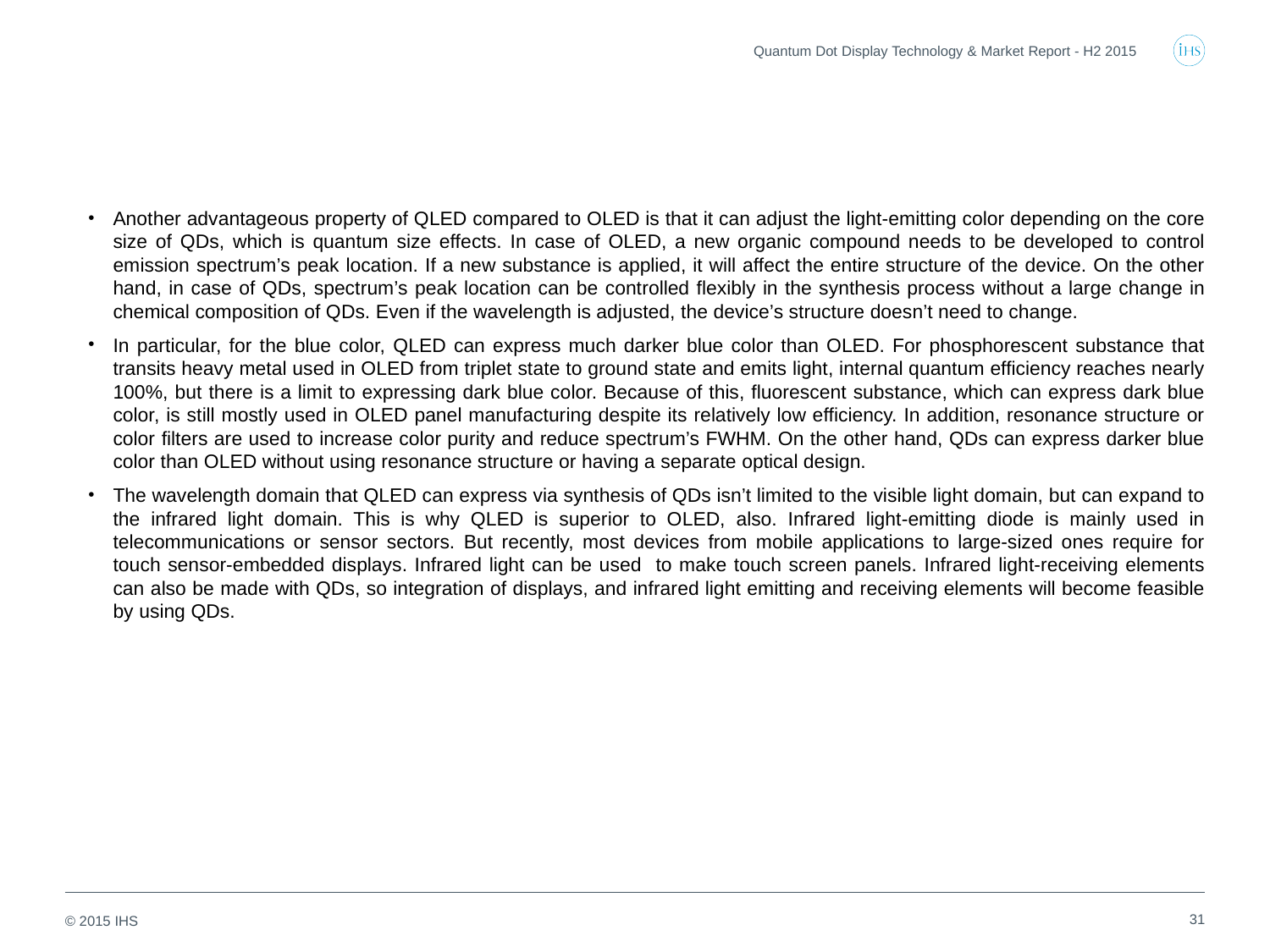

Quantum Dot Display Technology & Market Report - H2 2015
Another advantageous property of QLED compared to OLED is that it can adjust the light-emitting color depending on the core size of QDs, which is quantum size effects. In case of OLED, a new organic compound needs to be developed to control emission spectrum’s peak location. If a new substance is applied, it will affect the entire structure of the device. On the other hand, in case of QDs, spectrum’s peak location can be controlled flexibly in the synthesis process without a large change in chemical composition of QDs. Even if the wavelength is adjusted, the device’s structure doesn’t need to change.
In particular, for the blue color, QLED can express much darker blue color than OLED. For phosphorescent substance that transits heavy metal used in OLED from triplet state to ground state and emits light, internal quantum efficiency reaches nearly 100%, but there is a limit to expressing dark blue color. Because of this, fluorescent substance, which can express dark blue color, is still mostly used in OLED panel manufacturing despite its relatively low efficiency. In addition, resonance structure or color filters are used to increase color purity and reduce spectrum’s FWHM. On the other hand, QDs can express darker blue color than OLED without using resonance structure or having a separate optical design.
The wavelength domain that QLED can express via synthesis of QDs isn’t limited to the visible light domain, but can expand to the infrared light domain. This is why QLED is superior to OLED, also. Infrared light-emitting diode is mainly used in telecommunications or sensor sectors. But recently, most devices from mobile applications to large-sized ones require for touch sensor-embedded displays. Infrared light can be used  to make touch screen panels. Infrared light-receiving elements can also be made with QDs, so integration of displays, and infrared light emitting and receiving elements will become feasible by using QDs.

31